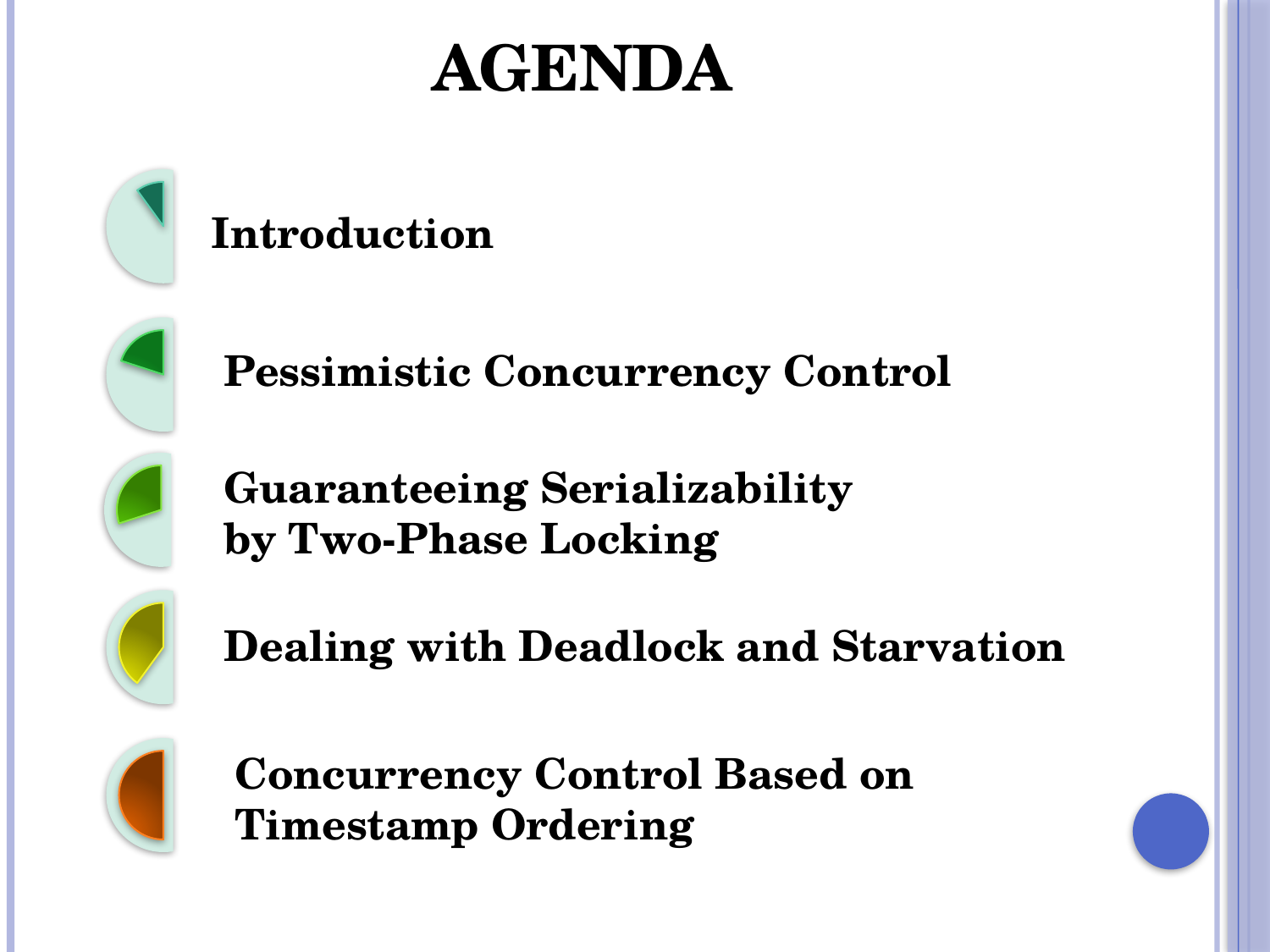

# Agenda
Introduction

Pessimistic Concurrency Control
Guaranteeing Serializability by Two-Phase Locking
Dealing with Deadlock and Starvation
Concurrency Control Based on Timestamp Ordering